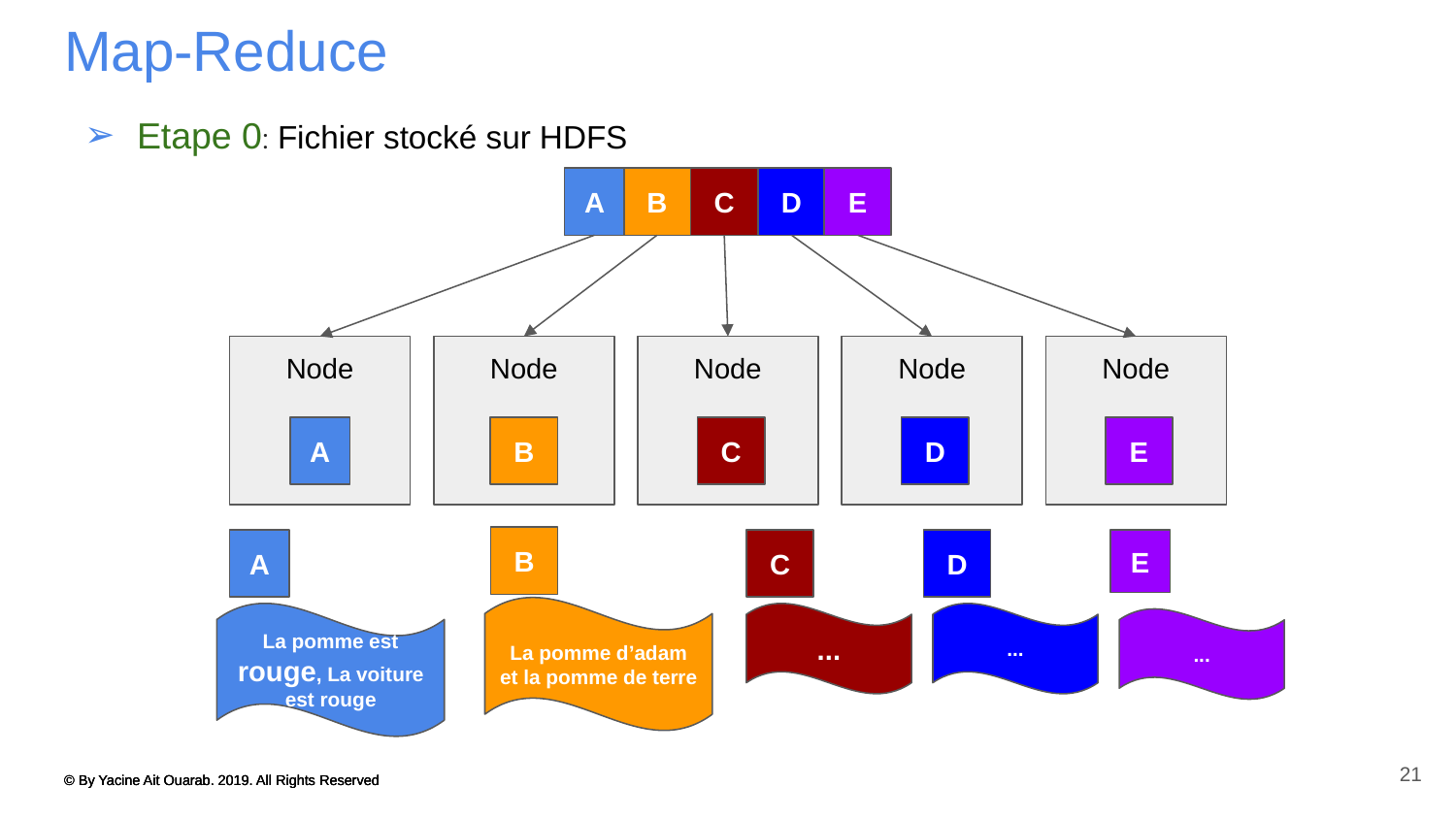

# Map-Reduce

Etape 0: Fichier stocké sur HDFS

A
B
C
D
E
Node
Node
Node
Node
Node
A
B
C
D
E
B
A
C
D
E
La pomme d’adam et la pomme de terre
La pomme est rouge, La voiture est rouge
...
...
...
21